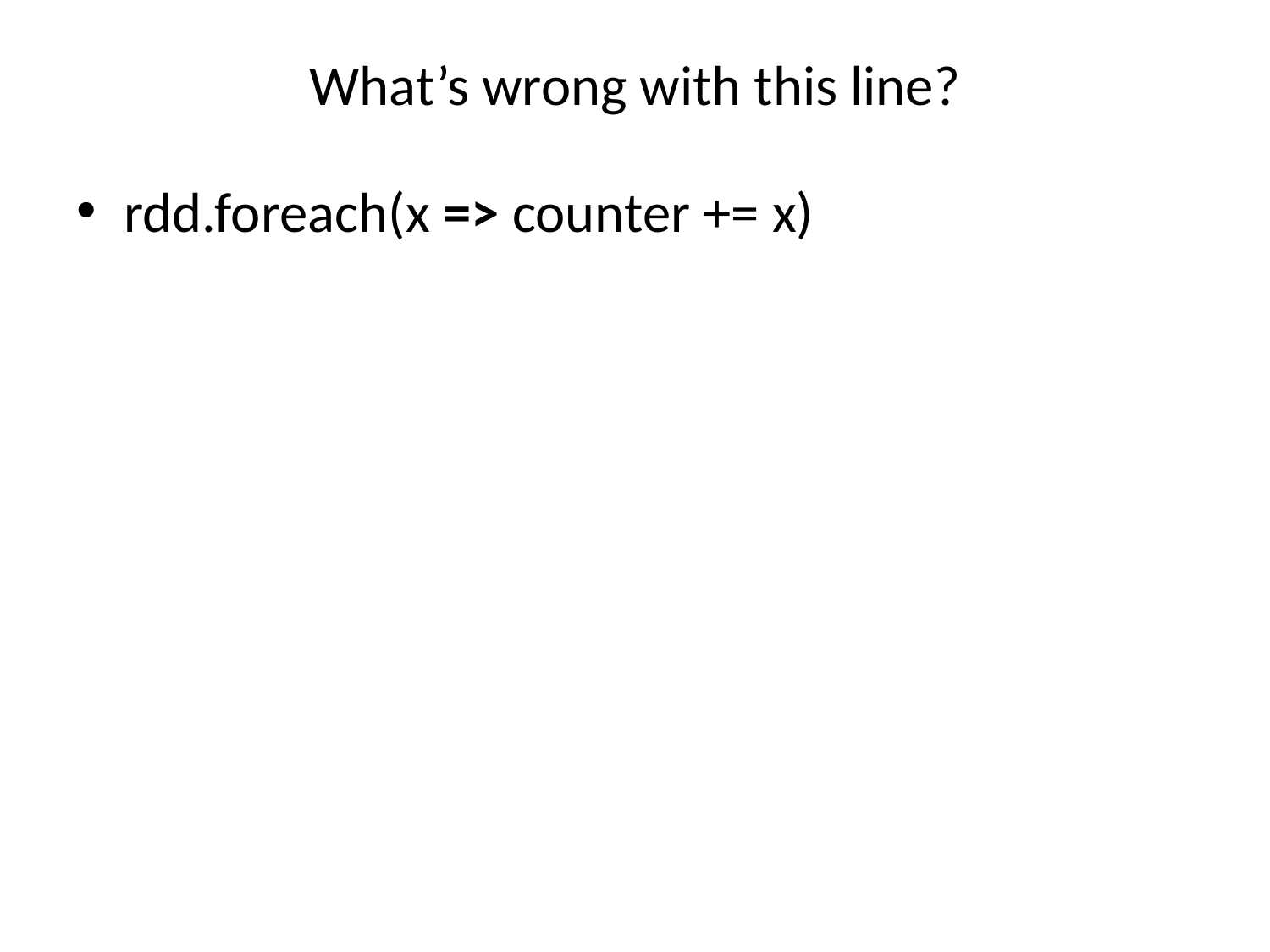

# What’s wrong with this line?
rdd.foreach(x => counter += x)